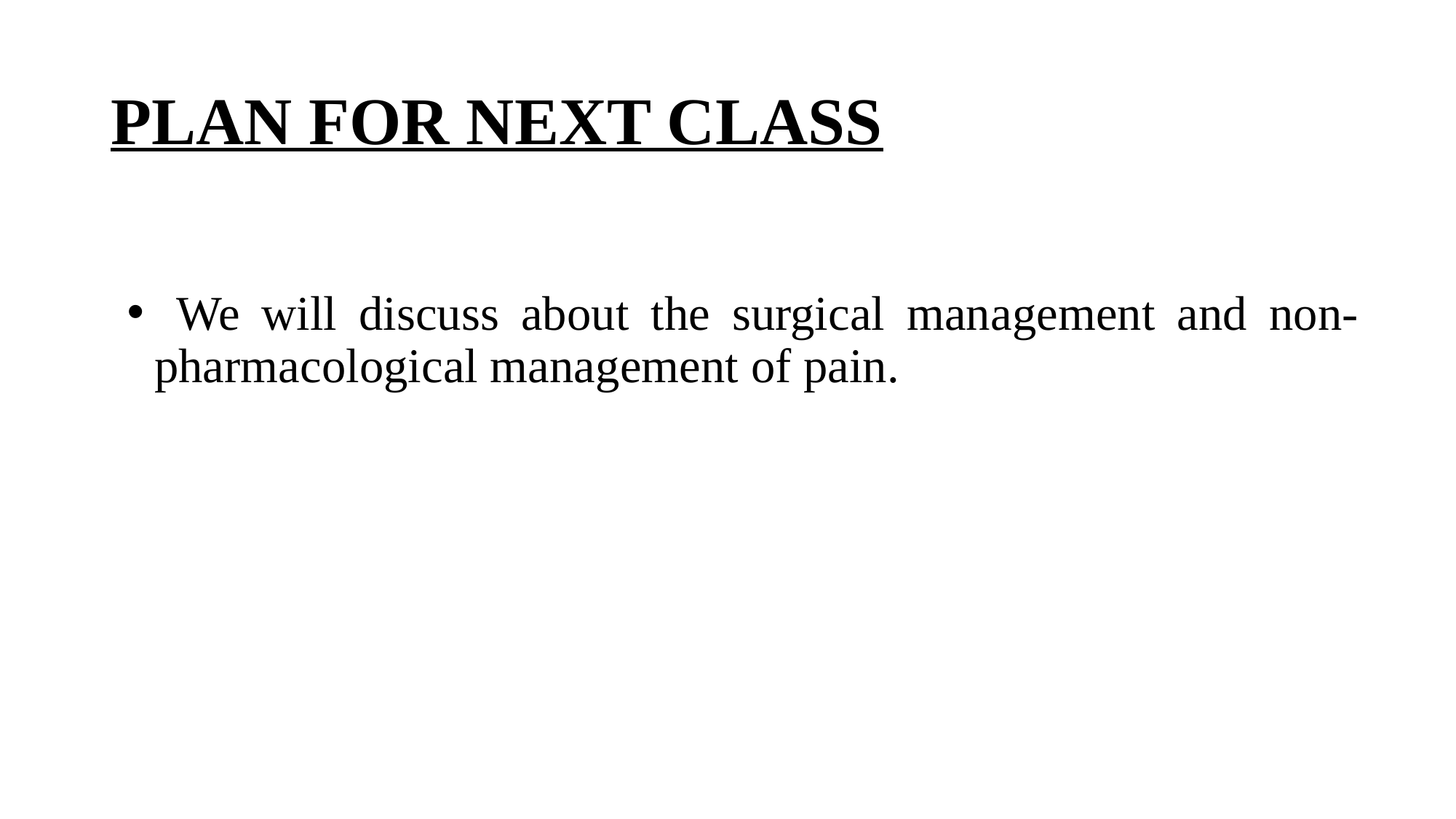

# PLAN FOR NEXT CLASS
 We will discuss about the surgical management and non-pharmacological management of pain.